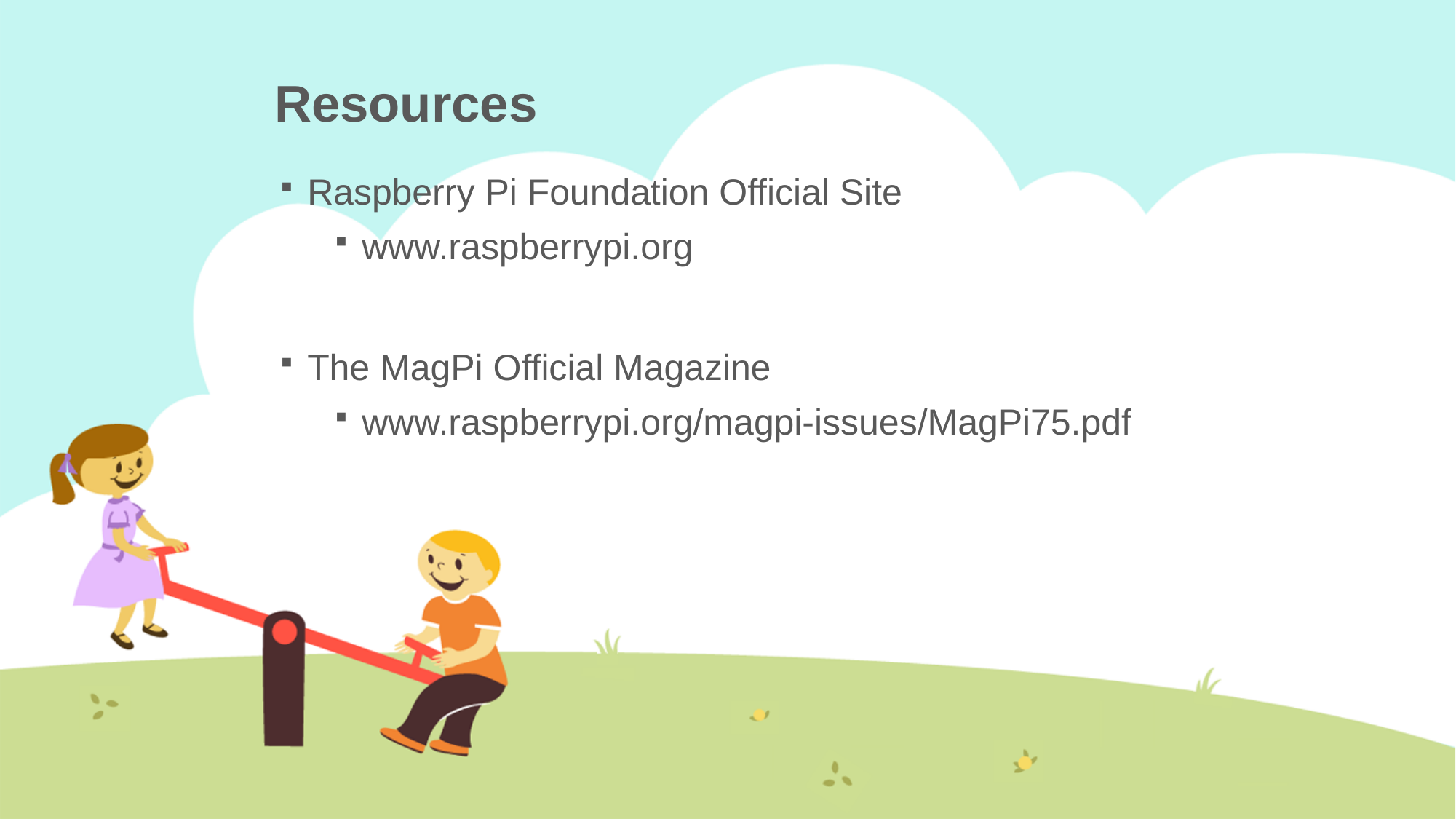

# Resources
Raspberry Pi Foundation Official Site
www.raspberrypi.org

The MagPi Official Magazine
www.raspberrypi.org/magpi-issues/MagPi75.pdf